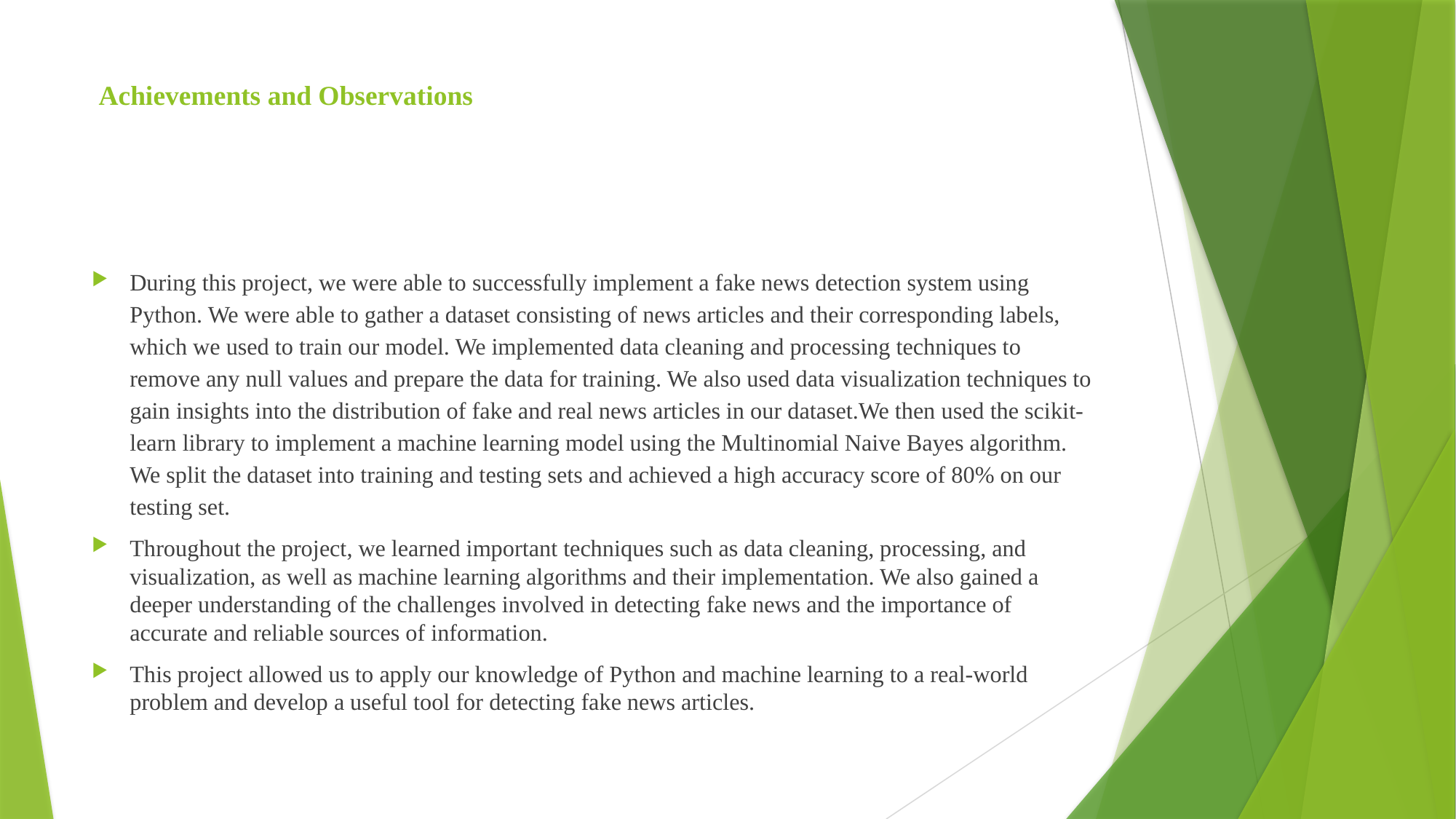

# Achievements and Observations
During this project, we were able to successfully implement a fake news detection system using Python. We were able to gather a dataset consisting of news articles and their corresponding labels, which we used to train our model. We implemented data cleaning and processing techniques to remove any null values and prepare the data for training. We also used data visualization techniques to gain insights into the distribution of fake and real news articles in our dataset.We then used the scikit-learn library to implement a machine learning model using the Multinomial Naive Bayes algorithm. We split the dataset into training and testing sets and achieved a high accuracy score of 80% on our testing set.
Throughout the project, we learned important techniques such as data cleaning, processing, and visualization, as well as machine learning algorithms and their implementation. We also gained a deeper understanding of the challenges involved in detecting fake news and the importance of accurate and reliable sources of information.
This project allowed us to apply our knowledge of Python and machine learning to a real-world problem and develop a useful tool for detecting fake news articles.